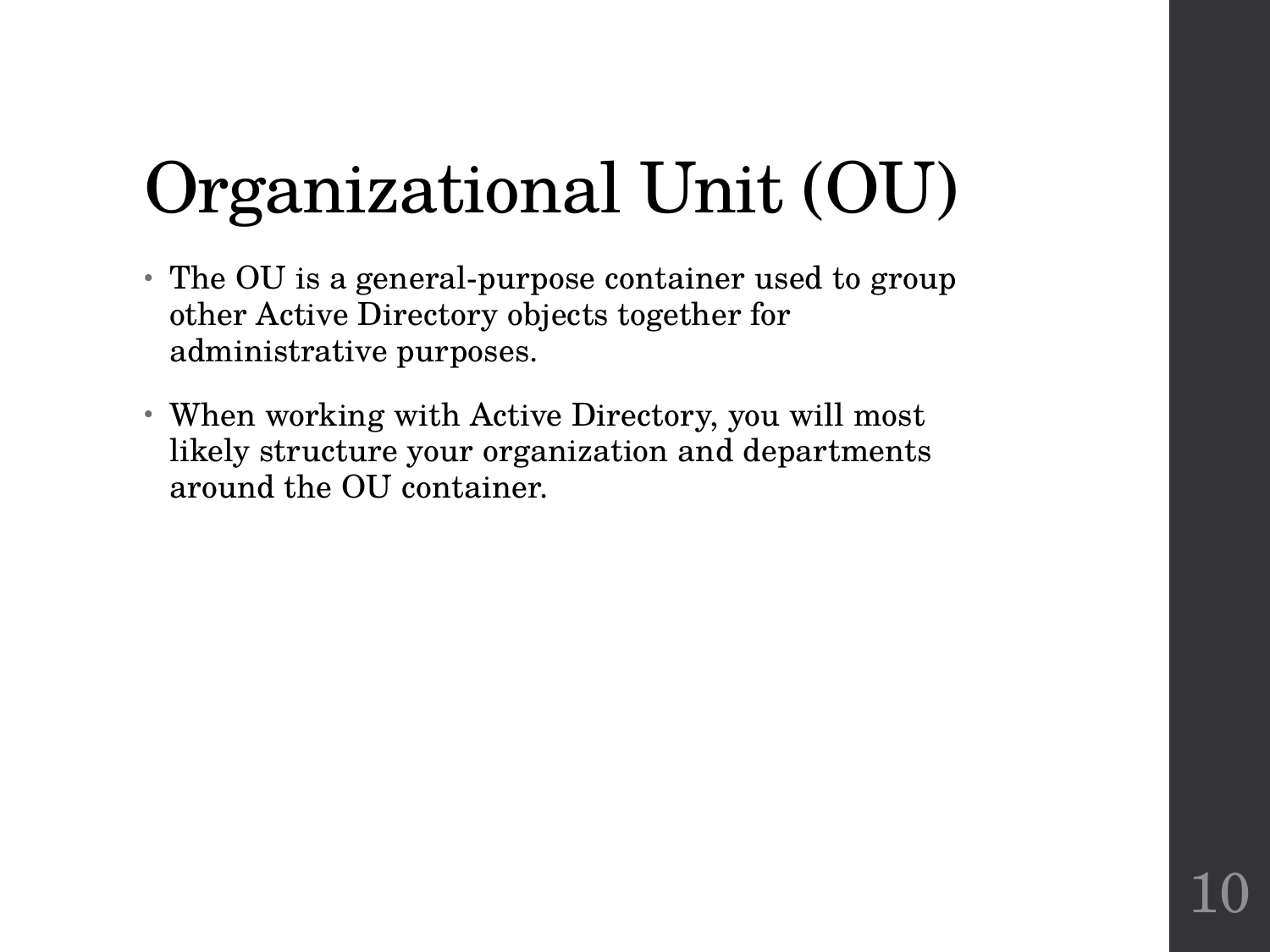

# Organizational Unit (OU)
The OU is a general-purpose container used to group other Active Directory objects together for administrative purposes.
When working with Active Directory, you will most likely structure your organization and departments around the OU container.

10